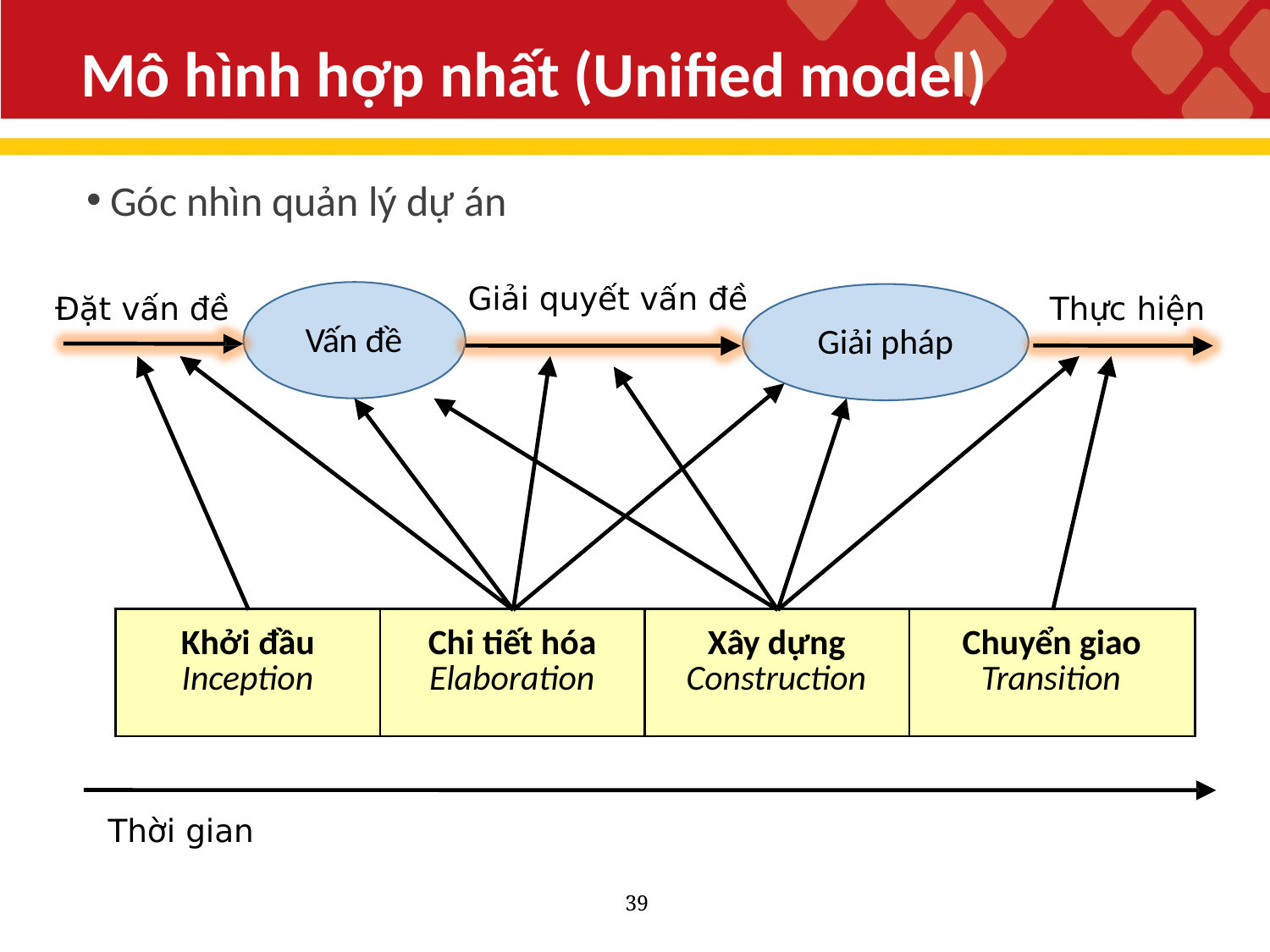

# Mô hình hợp nhất (Unified model)
Góc nhìn quản lý dự án
Giải quyết vấn đề

Đặt vấn đề
Thực hiện

Vấn đề
Giải pháp

| Khởi đầu Inception | Chi tiết hóa Elaboration | Xây dựng Construction | Chuyển giao Transition |
| --- | --- | --- | --- |

Thời gian
39